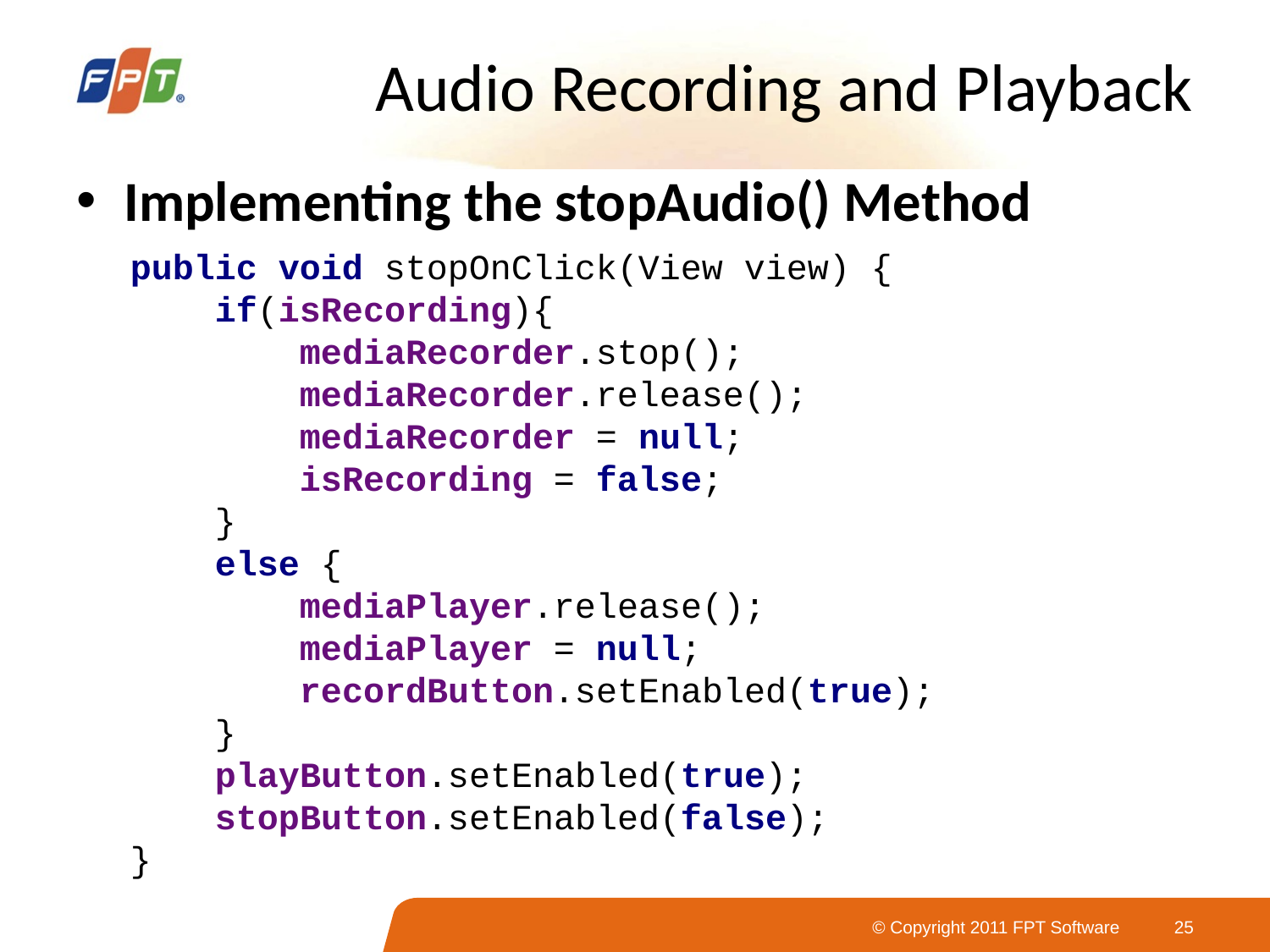

# Audio Recording and Playback
Implementing the stopAudio() Method
public void stopOnClick(View view) {
    if(isRecording){
        mediaRecorder.stop();
        mediaRecorder.release();
        mediaRecorder = null;
        isRecording = false;
    }
    else {
        mediaPlayer.release();
        mediaPlayer = null;
        recordButton.setEnabled(true);
    }
    playButton.setEnabled(true);
    stopButton.setEnabled(false);
}